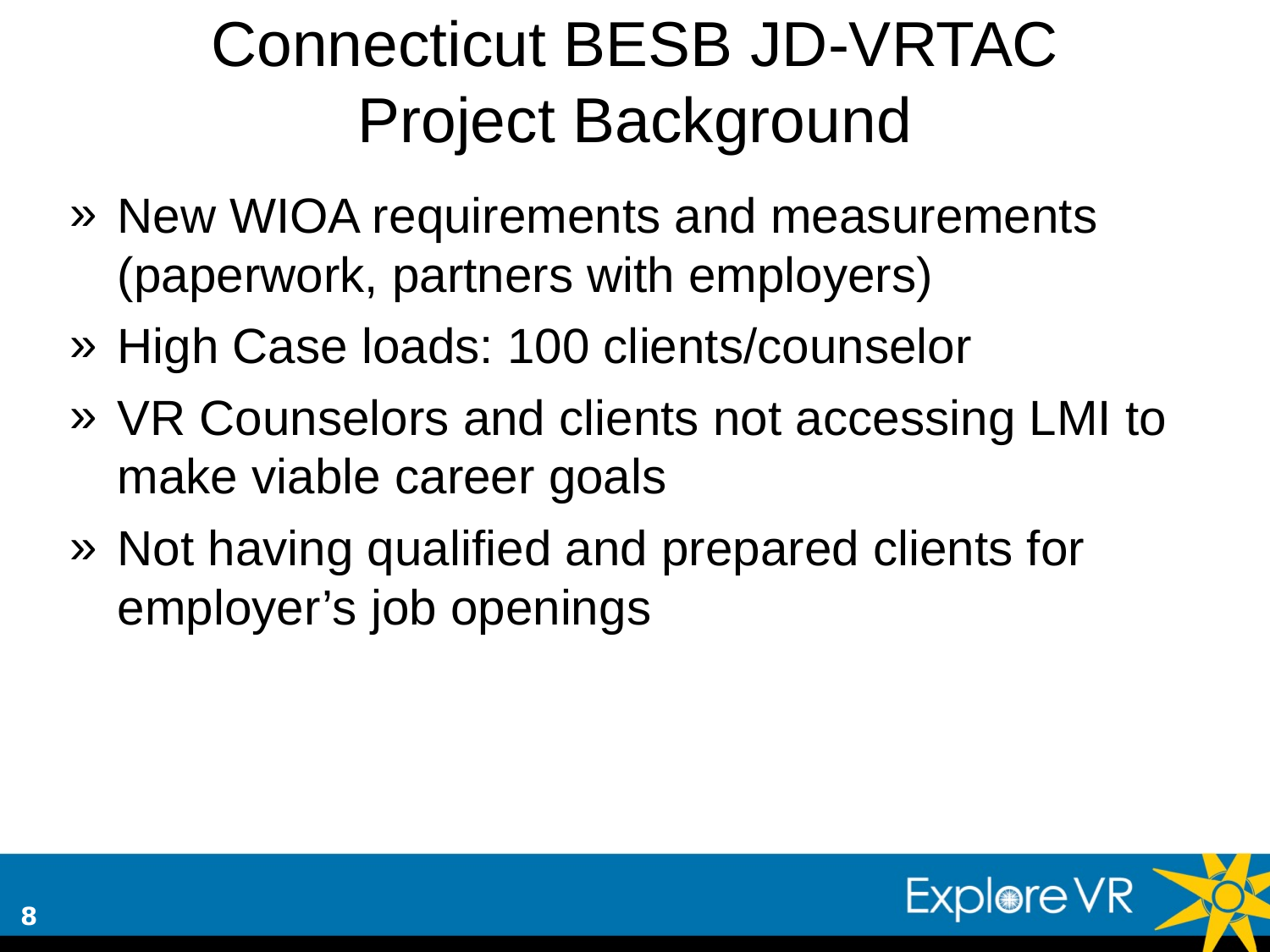

Connecticut BESB JD-VRTAC
Project Background
New WIOA requirements and measurements (paperwork, partners with employers)
High Case loads: 100 clients/counselor
VR Counselors and clients not accessing LMI to make viable career goals
Not having qualified and prepared clients for employer’s job openings
8